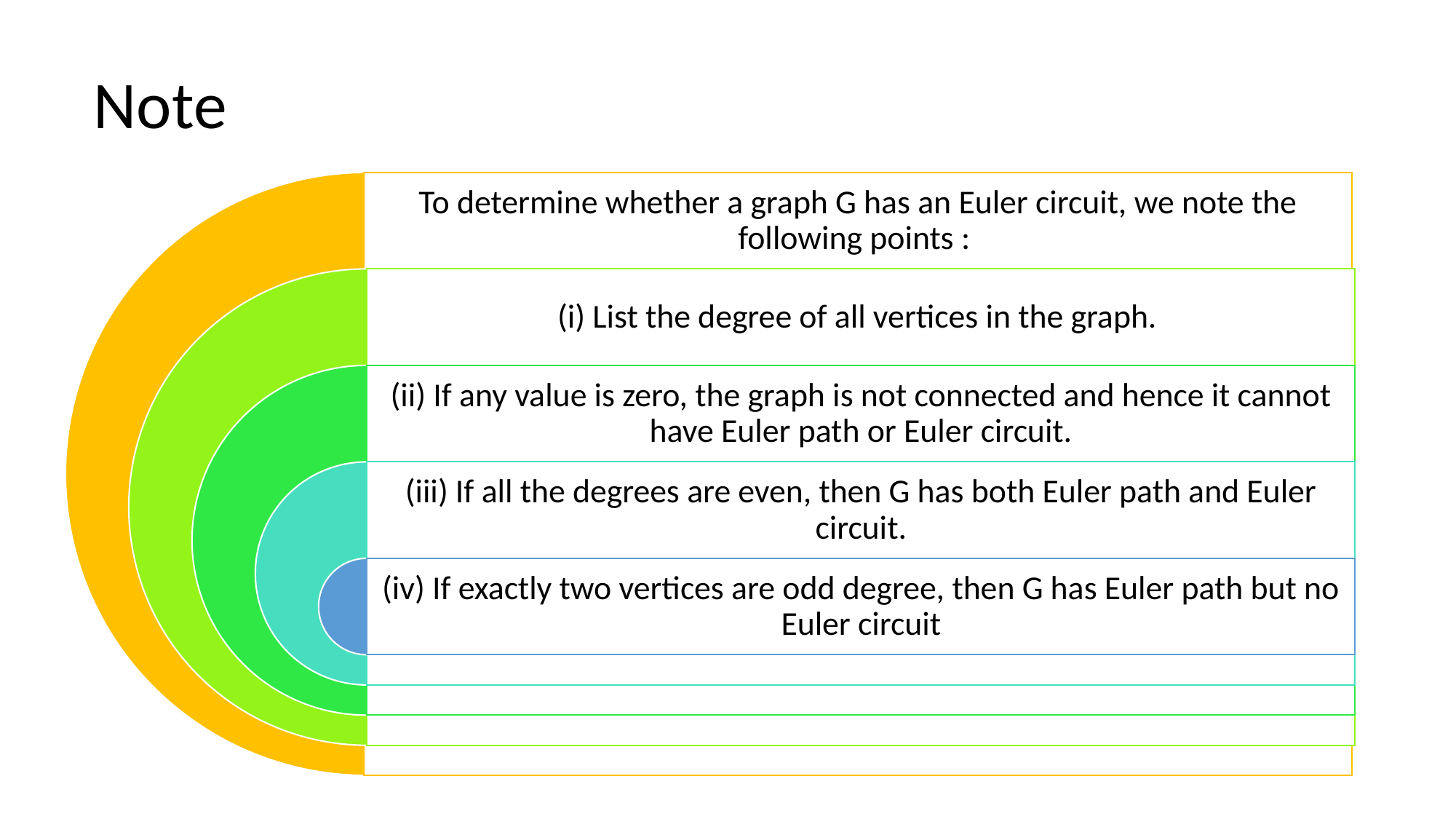

# Note
To determine whether a graph G has an Euler circuit, we note the following points :
(i) List the degree of all vertices in the graph.
(ii) If any value is zero, the graph is not connected and hence it cannot have Euler path or Euler circuit.
(iii) If all the degrees are even, then G has both Euler path and Euler circuit.
(iv) If exactly two vertices are odd degree, then G has Euler path but no Euler circuit